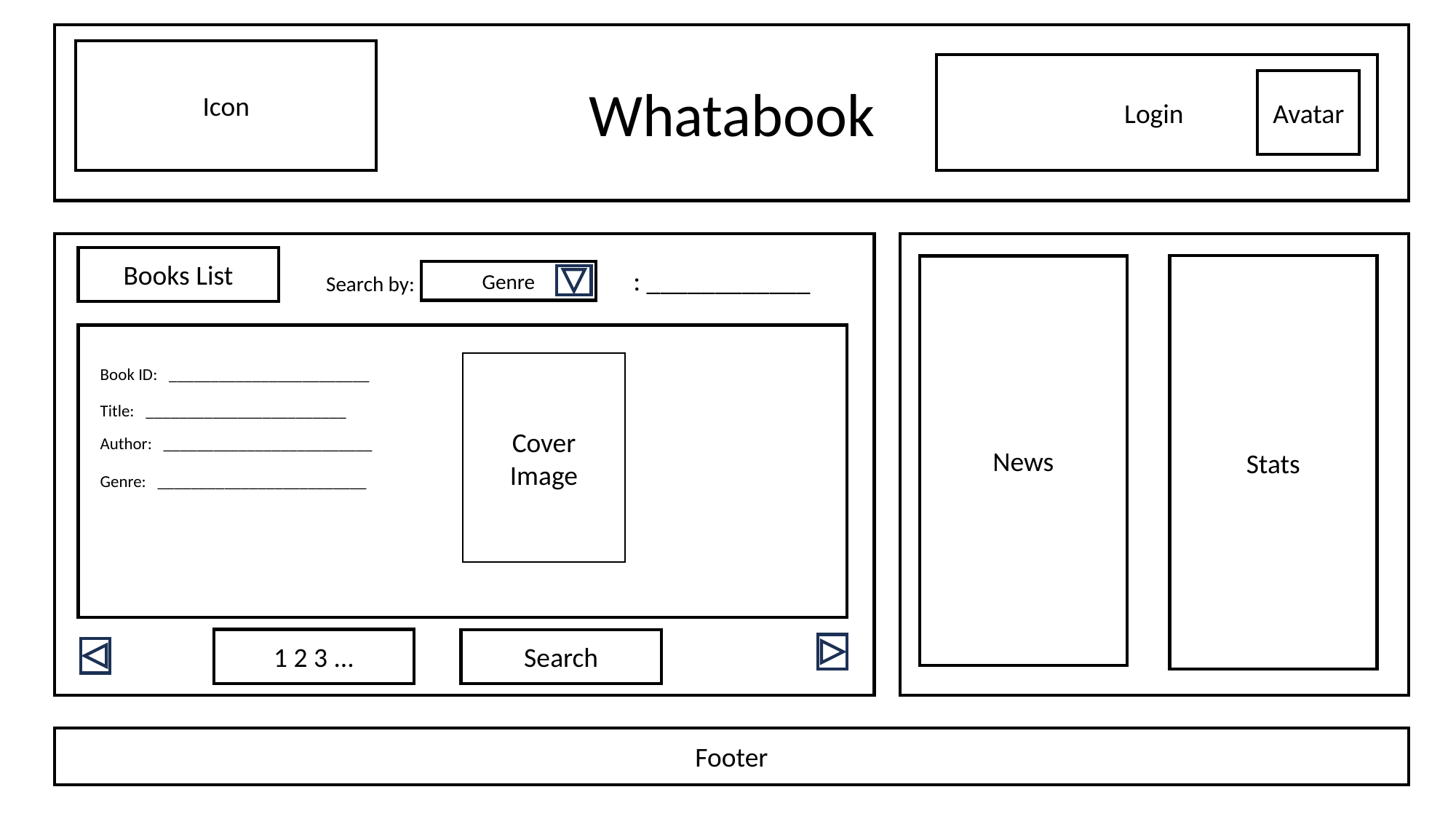

Whatabook
Icon
Login
Avatar

Books List
Search by:
Stats
News
: ____________
Genre

Book ID:   ________________________
Cover
Image
Title:   ________________________
Author:   _________________________
Genre:   _________________________
1 2 3 ...
Search

Footer